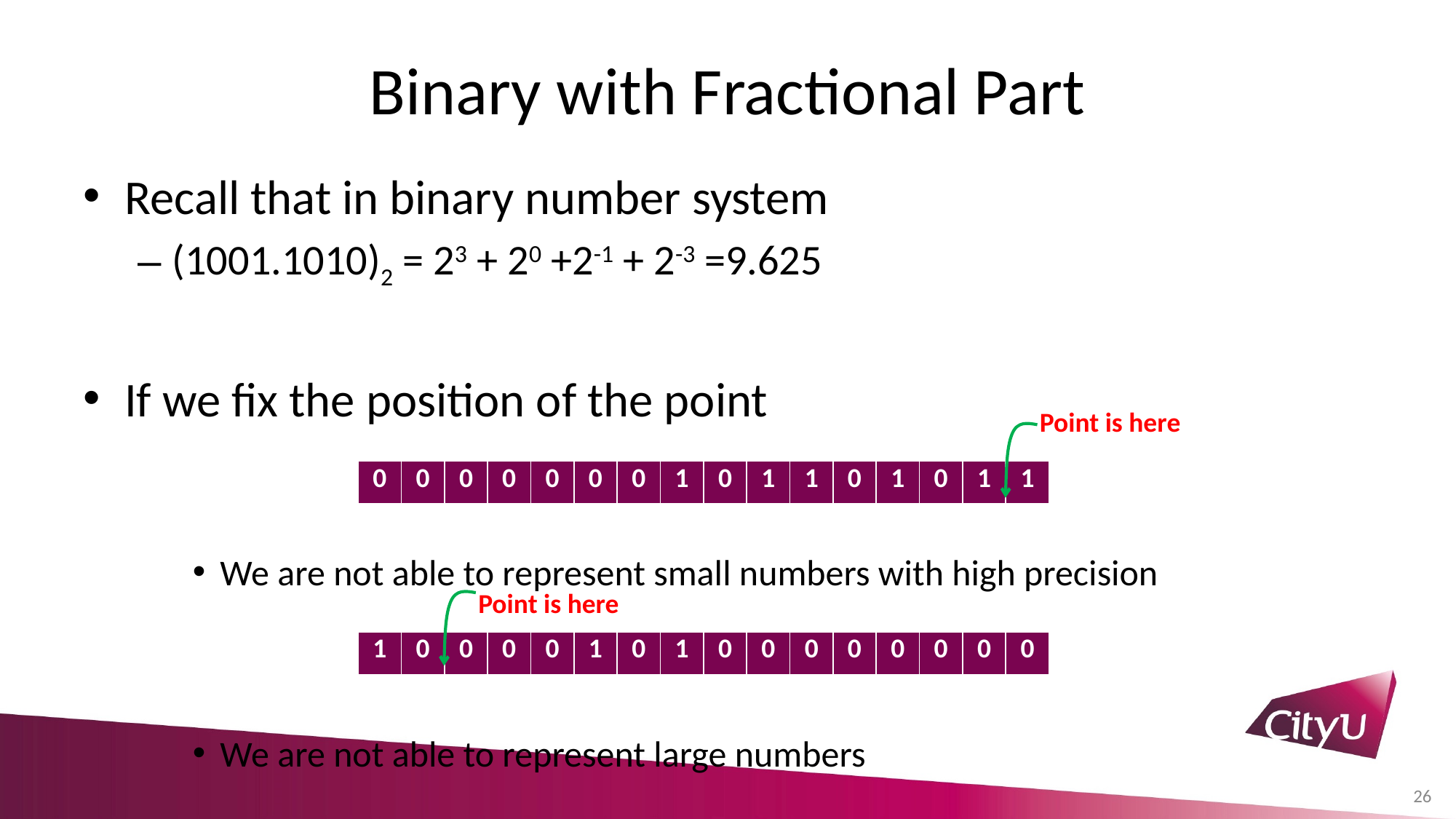

# Binary with Fractional Part
Recall that in binary number system
(1001.1010)2 = 23 + 20 +2-1 + 2-3 =9.625

If we fix the position of the point

We are not able to represent small numbers with high precision

We are not able to represent large numbers
Point is here

| 0 | 0 | 0 | 0 | 0 | 0 | 0 | 1 | 0 | 1 | 1 | 0 | 1 | 0 | 1 | 1 |
| --- | --- | --- | --- | --- | --- | --- | --- | --- | --- | --- | --- | --- | --- | --- | --- |
Point is here

| 1 | 0 | 0 | 0 | 0 | 1 | 0 | 1 | 0 | 0 | 0 | 0 | 0 | 0 | 0 | 0 |
| --- | --- | --- | --- | --- | --- | --- | --- | --- | --- | --- | --- | --- | --- | --- | --- |
26